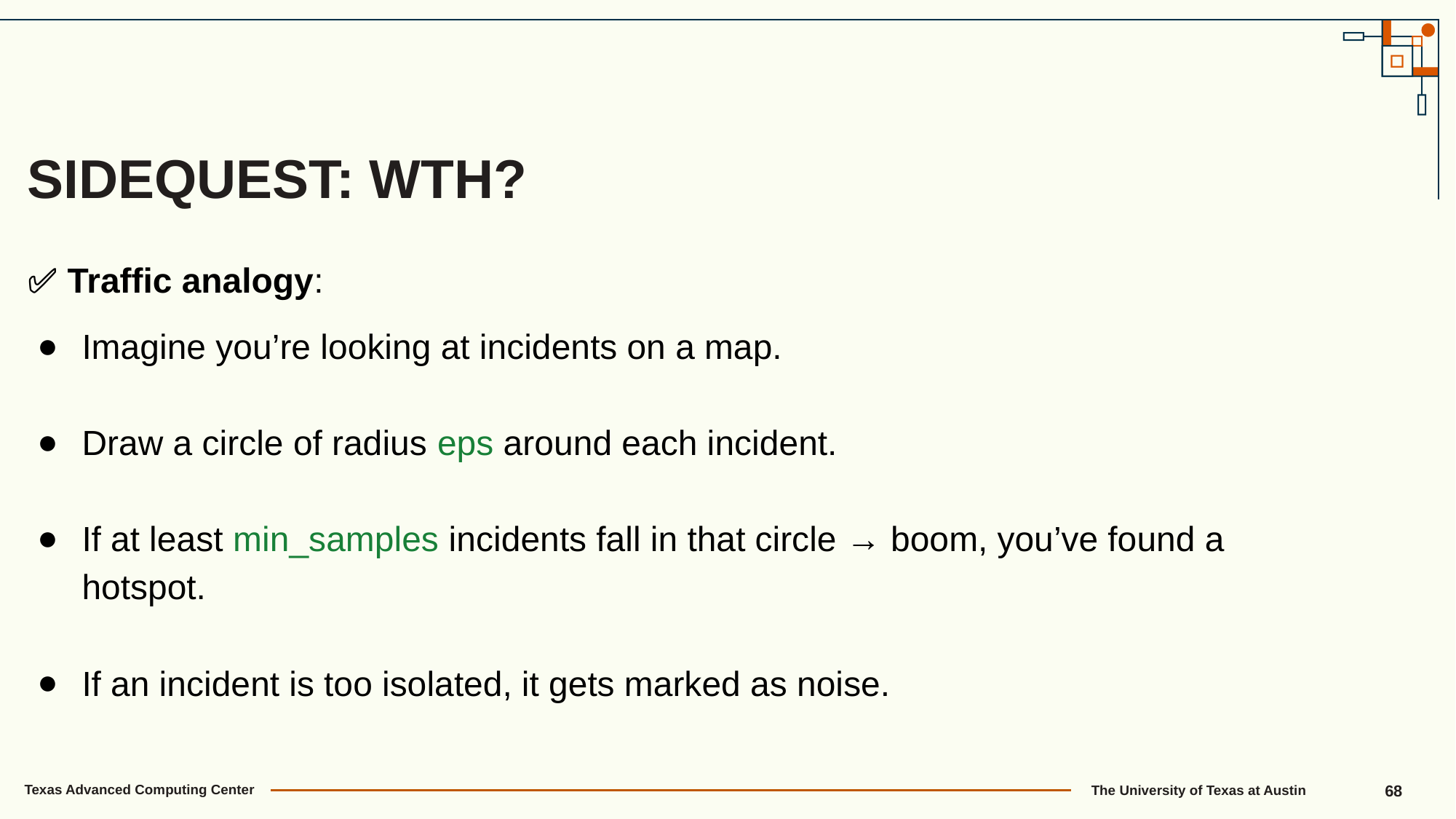

SIDEQUEST: WTH?
✅ Traffic analogy:
Imagine you’re looking at incidents on a map.
Draw a circle of radius eps around each incident.
If at least min_samples incidents fall in that circle → boom, you’ve found a hotspot.
If an incident is too isolated, it gets marked as noise.